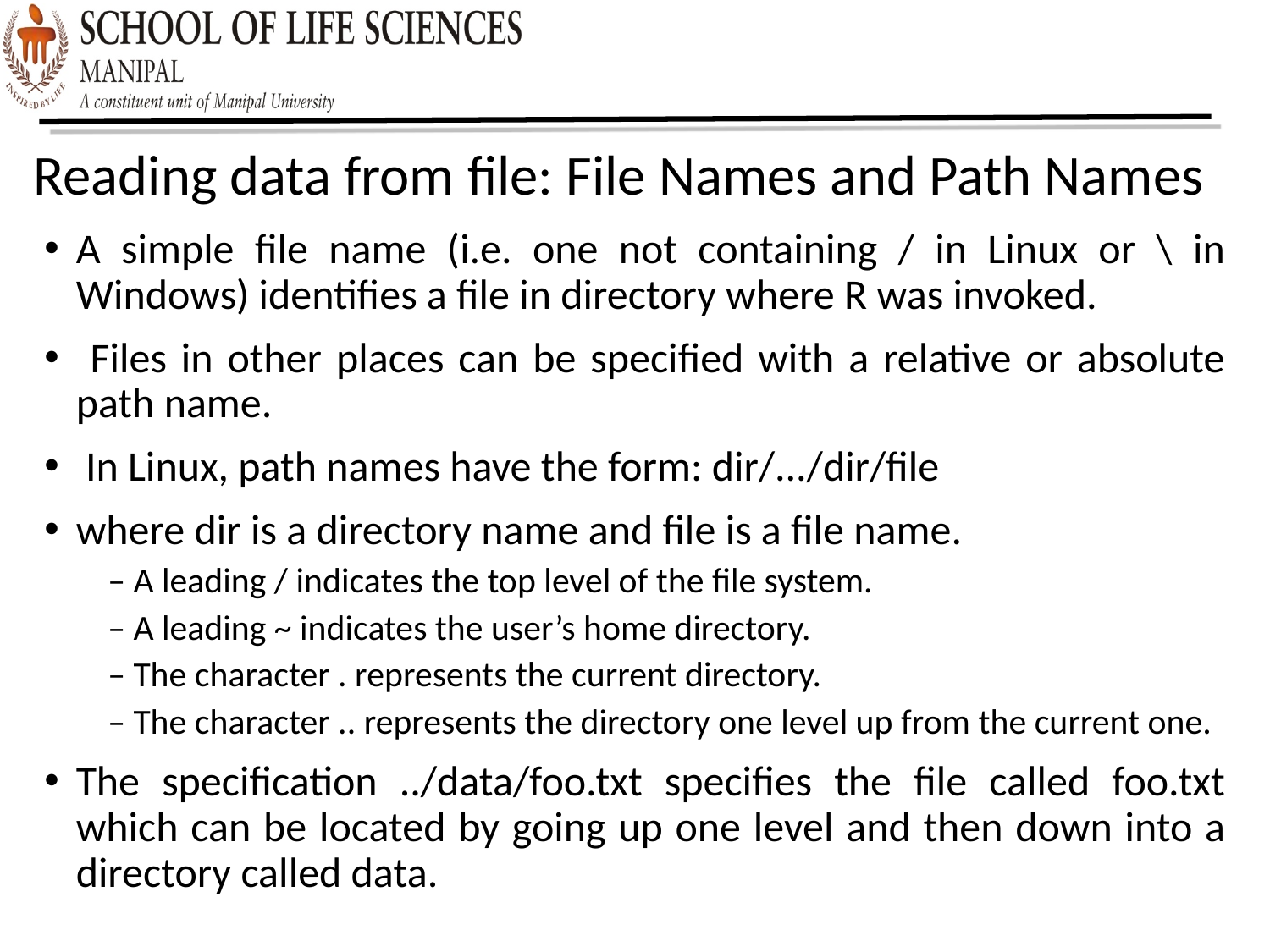

Reading data from file: File Names and Path Names
A simple file name (i.e. one not containing / in Linux or \ in Windows) identifies a file in directory where R was invoked.
 Files in other places can be specified with a relative or absolute path name.
 In Linux, path names have the form: dir/.../dir/file
where dir is a directory name and file is a file name.
– A leading / indicates the top level of the file system.
– A leading ~ indicates the user’s home directory.
– The character . represents the current directory.
– The character .. represents the directory one level up from the current one.
The specification ../data/foo.txt specifies the file called foo.txt which can be located by going up one level and then down into a directory called data.